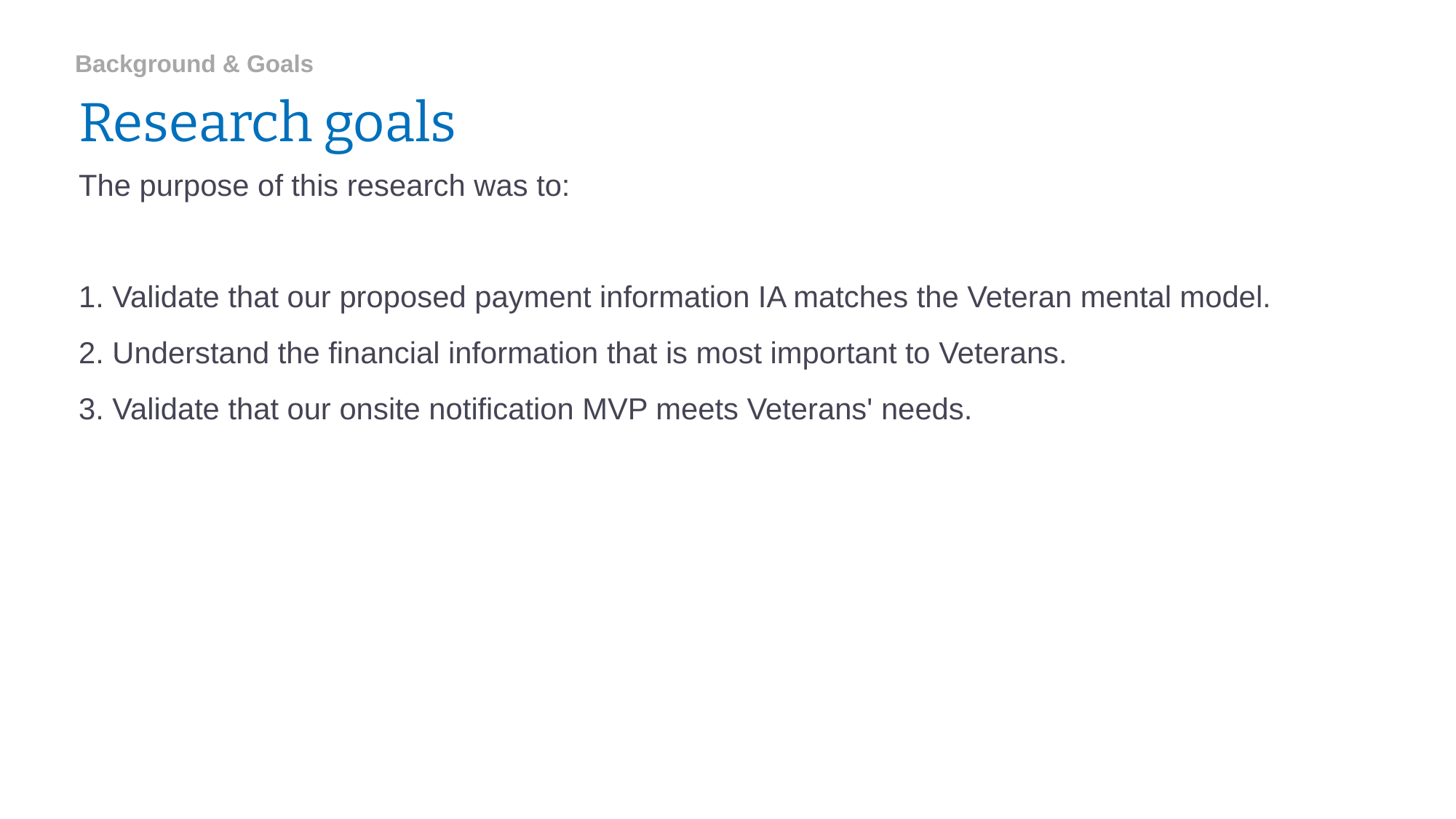

Background & Goals
# Research goals
The purpose of this research was to:

1. Validate that our proposed payment information IA matches the Veteran mental model.
2. Understand the financial information that is most important to Veterans.
3. Validate that our onsite notification MVP meets Veterans' needs.